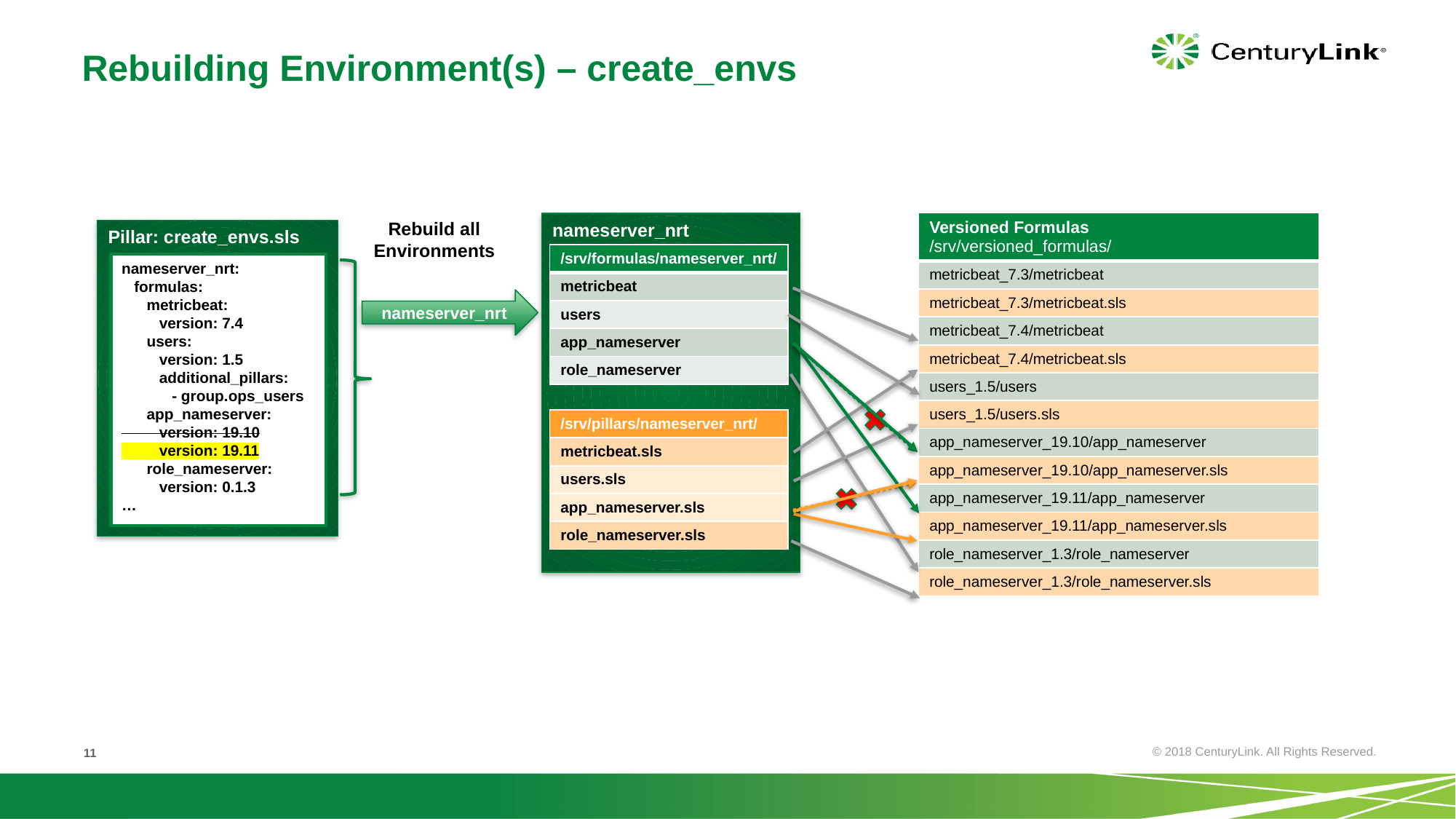

# Rebuilding Environment(s) – create_envs
Rebuild all Environments
| Versioned Formulas /srv/versioned\_formulas/ |
| --- |
| metricbeat\_7.3/metricbeat |
| metricbeat\_7.3/metricbeat.sls |
| metricbeat\_7.4/metricbeat |
| metricbeat\_7.4/metricbeat.sls |
| users\_1.5/users |
| users\_1.5/users.sls |
| app\_nameserver\_19.10/app\_nameserver |
| app\_nameserver\_19.10/app\_nameserver.sls |
| app\_nameserver\_19.11/app\_nameserver |
| app\_nameserver\_19.11/app\_nameserver.sls |
| role\_nameserver\_1.3/role\_nameserver |
| role\_nameserver\_1.3/role\_nameserver.sls |
nameserver_nrt

Pillar: create_envs.sls

| /srv/formulas/nameserver\_nrt/ |
| --- |
| metricbeat |
| users |
| app\_nameserver |
| role\_nameserver |
nameserver_nrt:
   formulas:
      metricbeat:
         version: 7.4
      users:
         version: 1.5
         additional_pillars:
            - group.ops_users
      app_nameserver:
         version: 19.10
         version: 19.11
      role_nameserver:
         version: 0.1.3
…

nameserver_nrt

| /srv/pillars/nameserver\_nrt/ |
| --- |
| metricbeat.sls |
| users.sls |
| app\_nameserver.sls |
| role\_nameserver.sls |

11